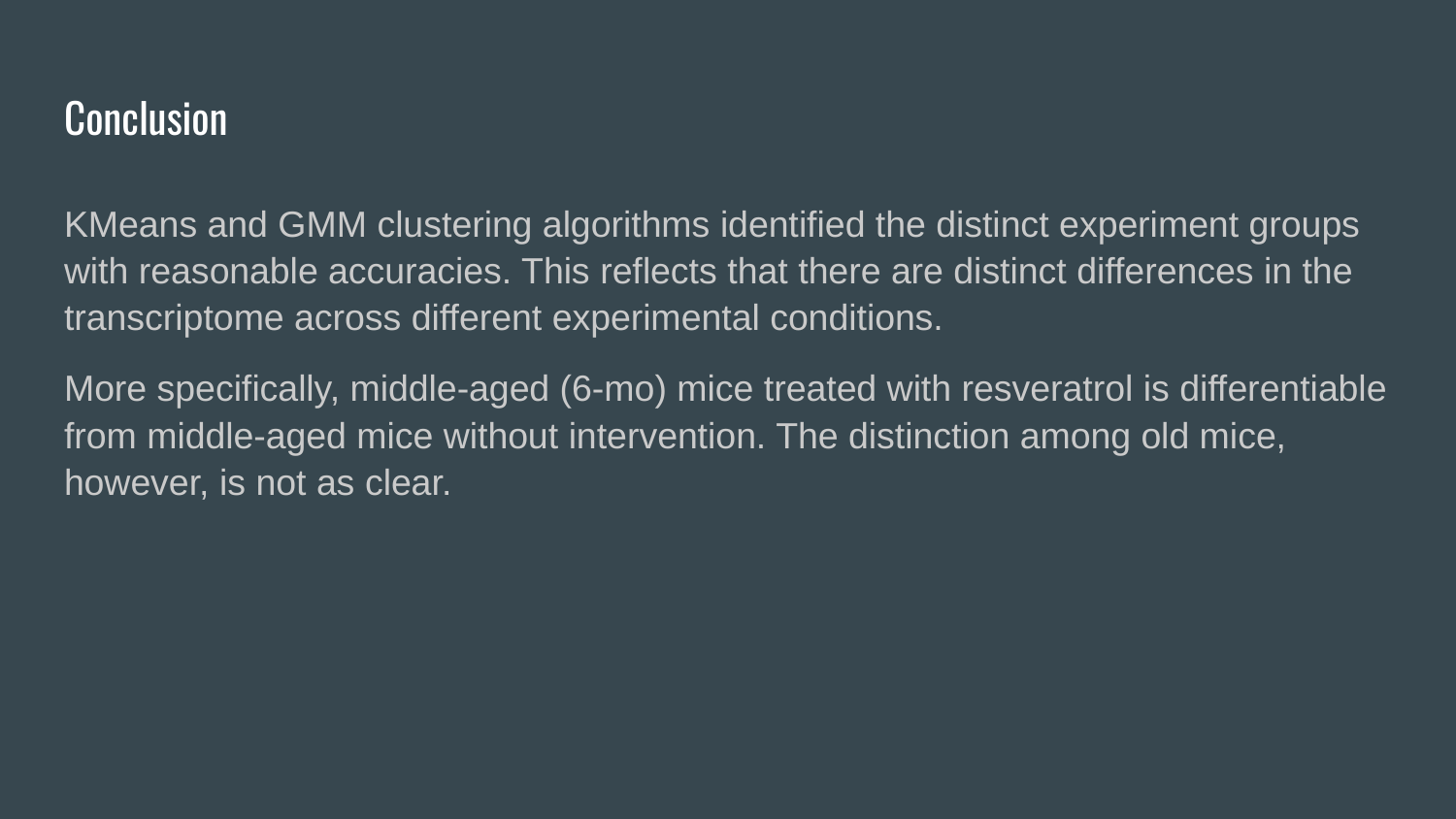

# Conclusion
KMeans and GMM clustering algorithms identified the distinct experiment groups with reasonable accuracies. This reflects that there are distinct differences in the transcriptome across different experimental conditions.
More specifically, middle-aged (6-mo) mice treated with resveratrol is differentiable from middle-aged mice without intervention. The distinction among old mice, however, is not as clear.